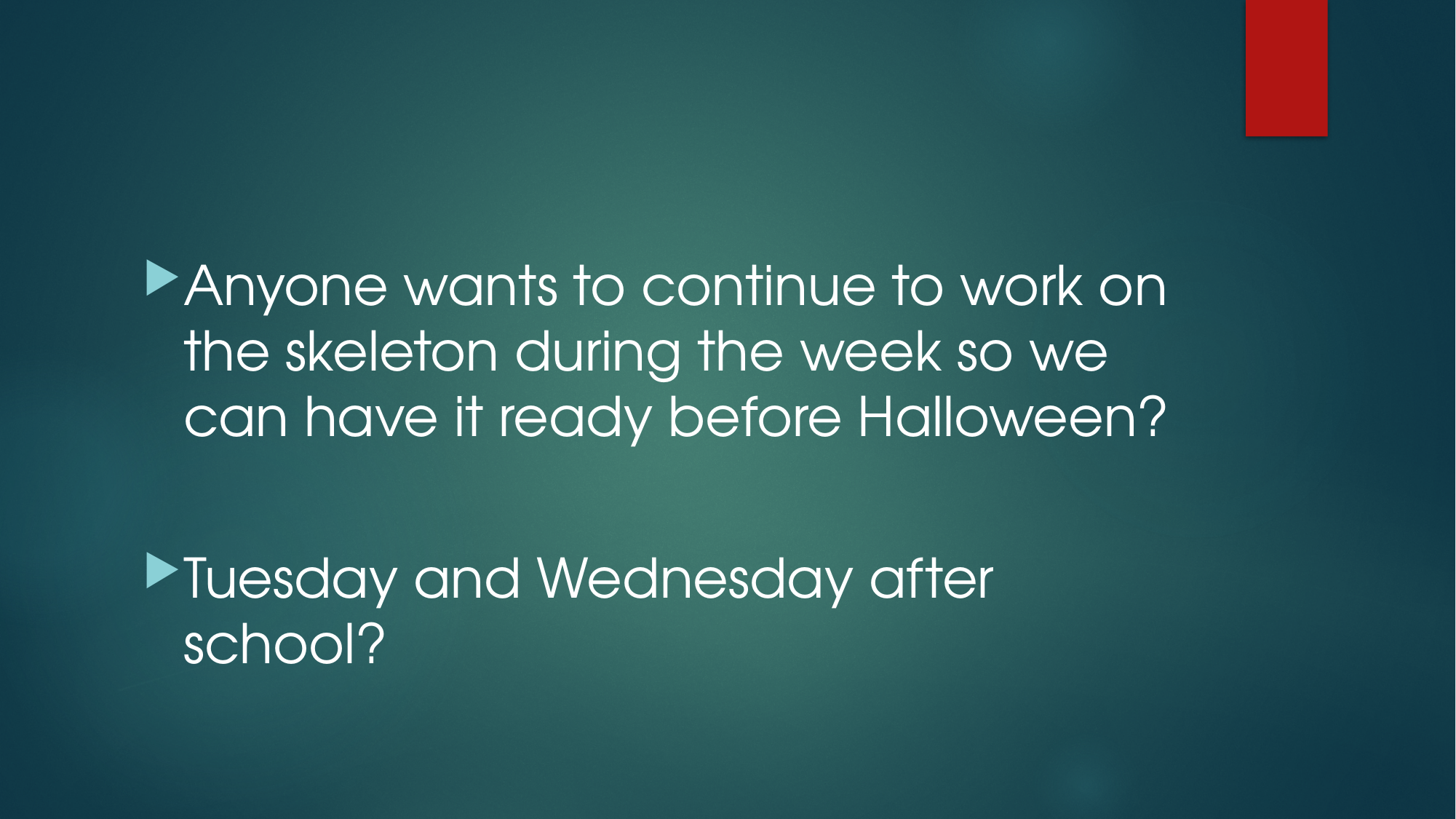

Anyone wants to continue to work on the skeleton during the week so we can have it ready before Halloween?

Tuesday and Wednesday after school?